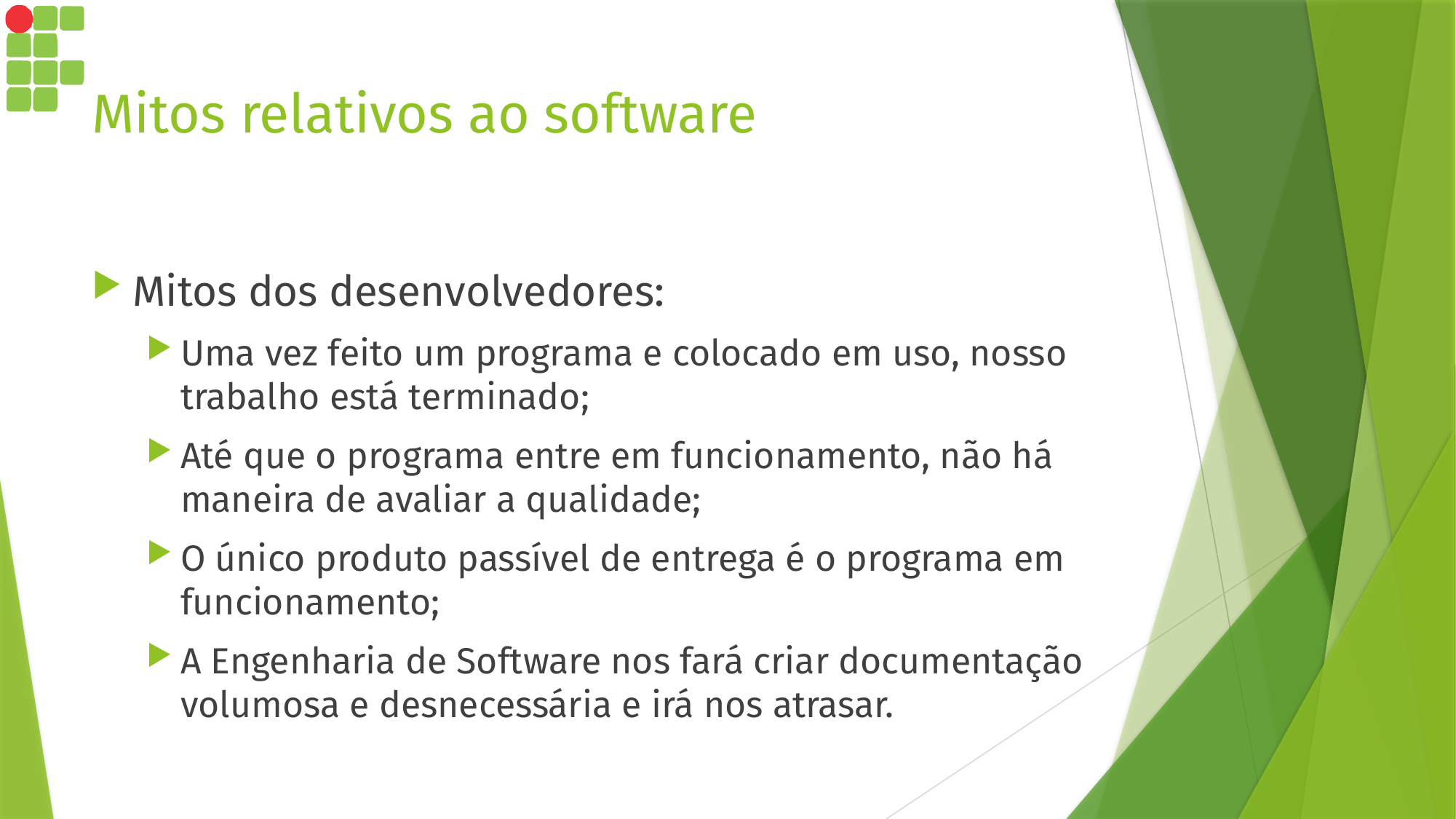

# Mitos relativos ao software
Mitos dos desenvolvedores:
Uma vez feito um programa e colocado em uso, nosso trabalho está terminado;
Até que o programa entre em funcionamento, não há maneira de avaliar a qualidade;
O único produto passível de entrega é o programa em funcionamento;
A Engenharia de Software nos fará criar documentação volumosa e desnecessária e irá nos atrasar.